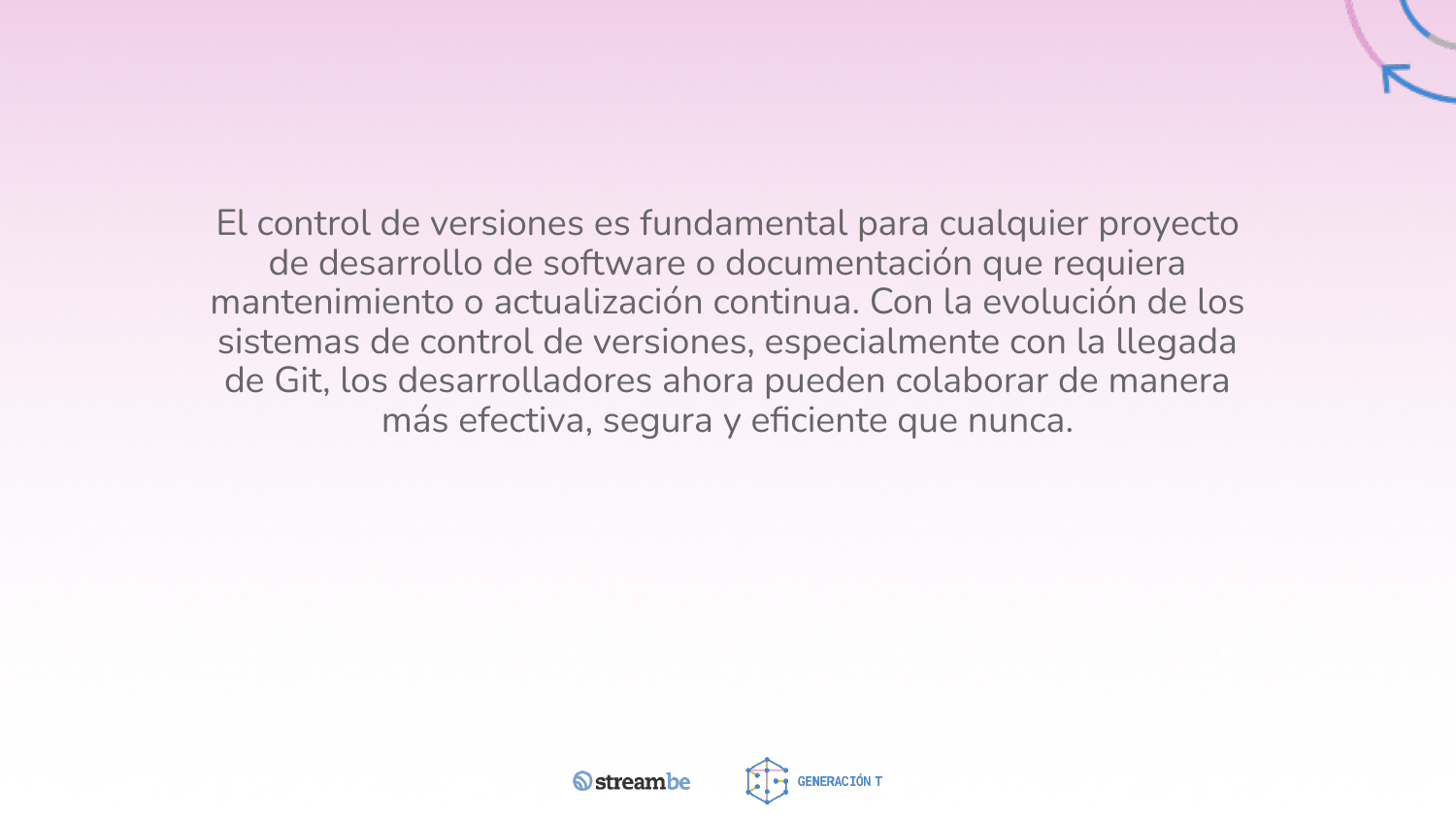

El control de versiones es fundamental para cualquier proyecto de desarrollo de software o documentación que requiera mantenimiento o actualización continua. Con la evolución de los sistemas de control de versiones, especialmente con la llegada de Git, los desarrolladores ahora pueden colaborar de manera más efectiva, segura y eficiente que nunca.